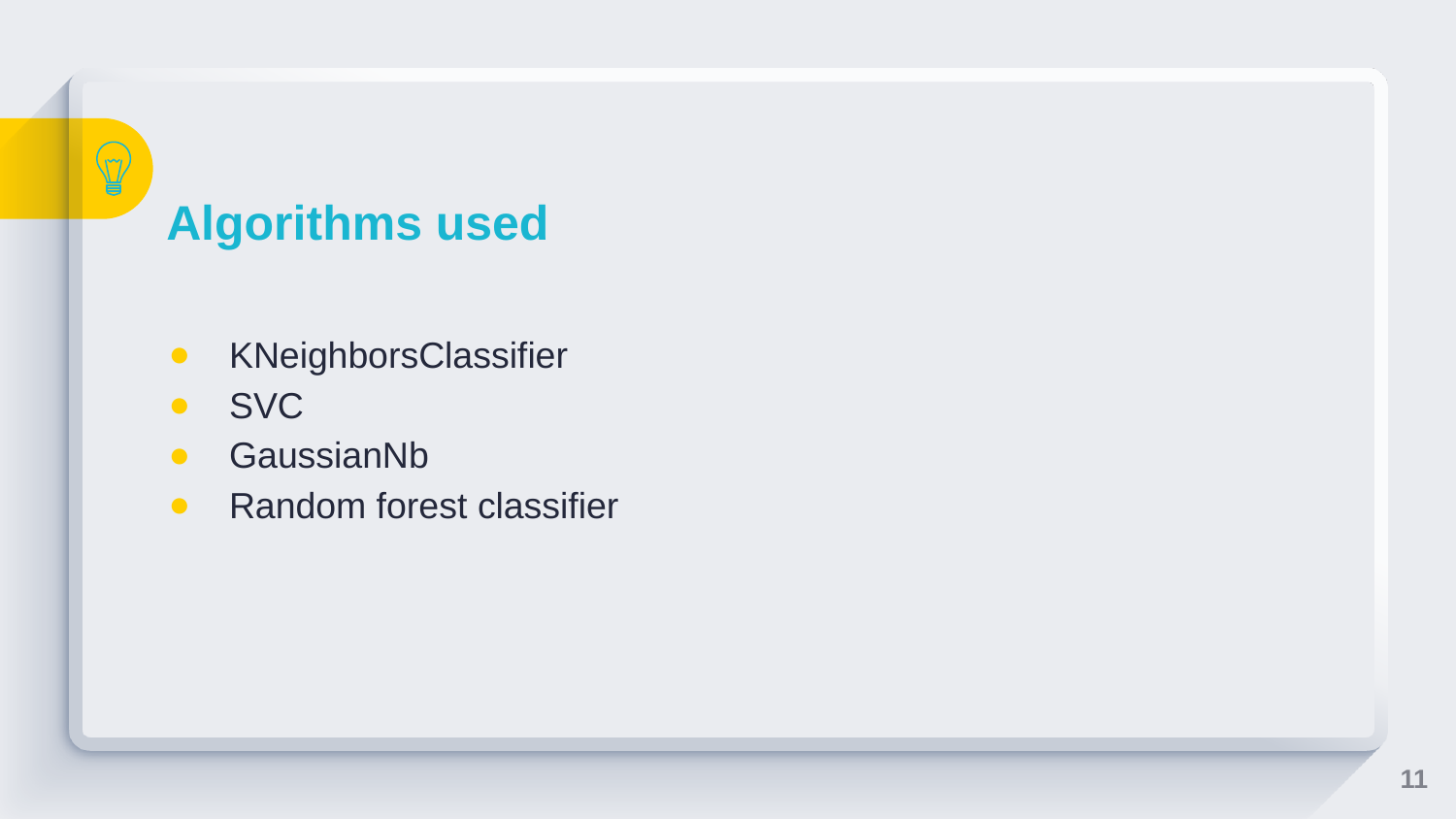

# Algorithms used
KNeighborsClassifier
SVC
GaussianNb
Random forest classifier

11